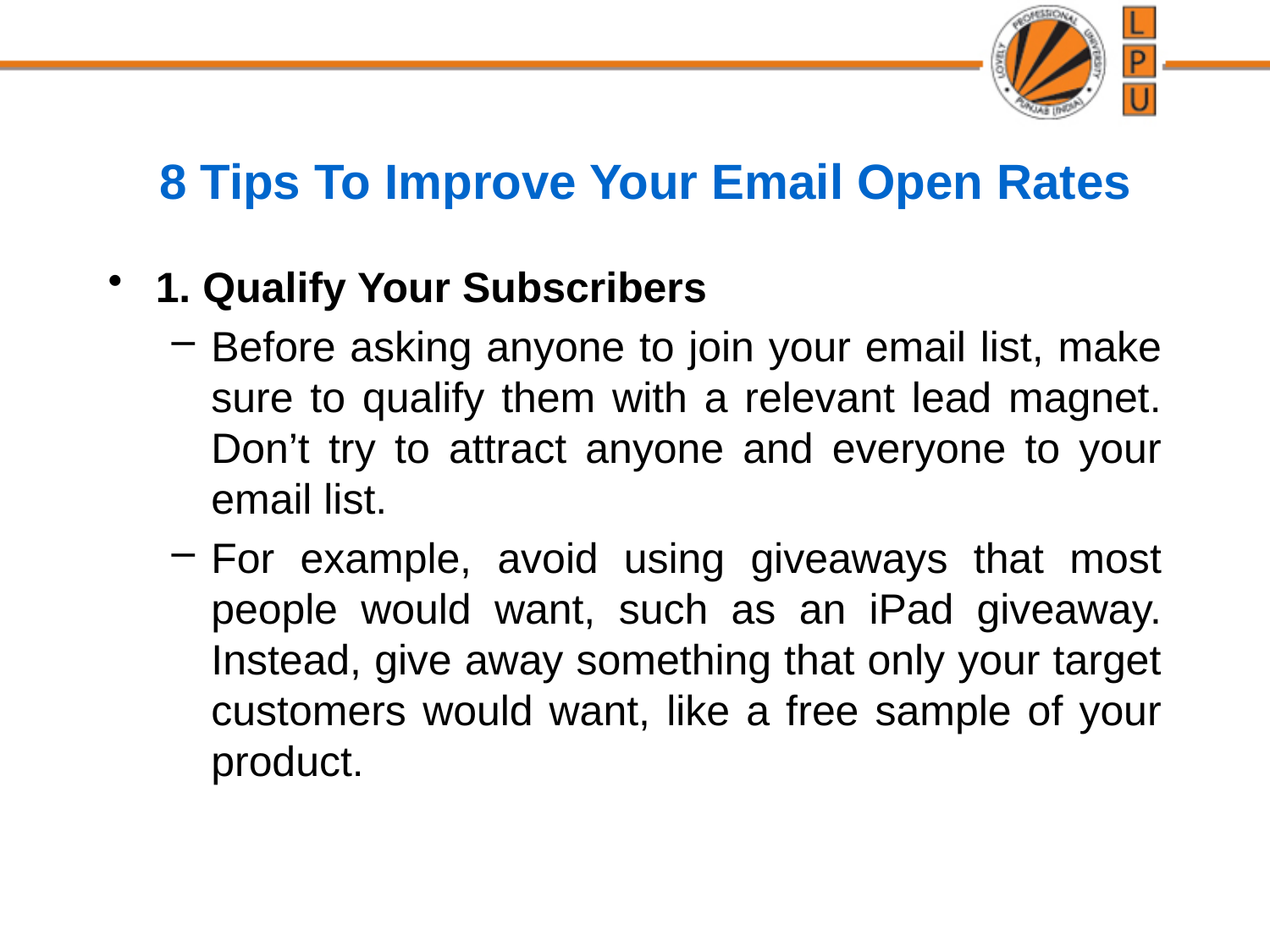

# 8 Tips To Improve Your Email Open Rates
1. Qualify Your Subscribers
Before asking anyone to join your email list, make sure to qualify them with a relevant lead magnet. Don’t try to attract anyone and everyone to your email list.
For example, avoid using giveaways that most people would want, such as an iPad giveaway. Instead, give away something that only your target customers would want, like a free sample of your product.